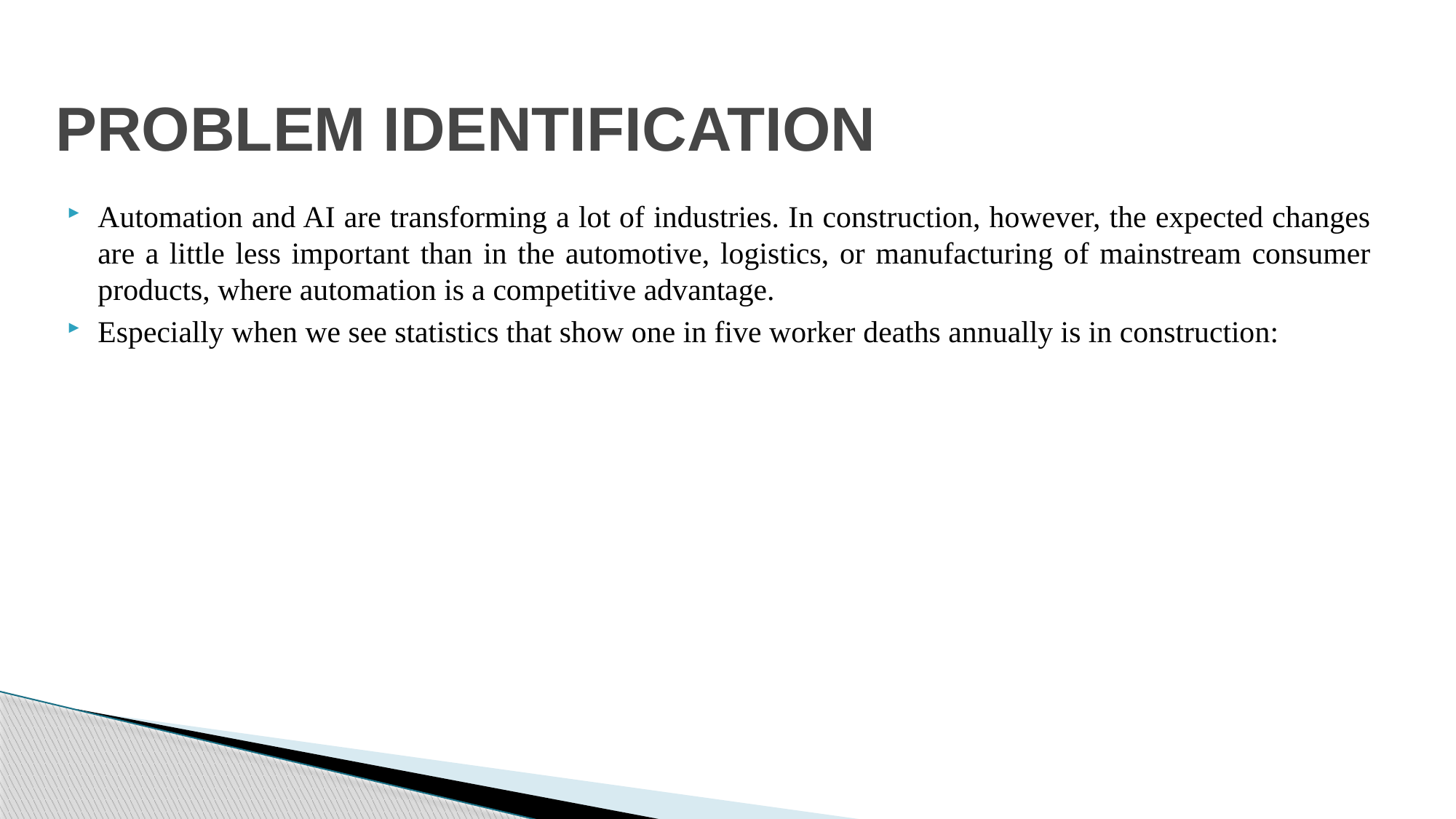

# PROBLEM IDENTIFICATION
Automation and AI are transforming a lot of industries. In construction, however, the expected changes are a little less important than in the automotive, logistics, or manufacturing of mainstream consumer products, where automation is a competitive advantage.
Especially when we see statistics that show one in five worker deaths annually is in construction: